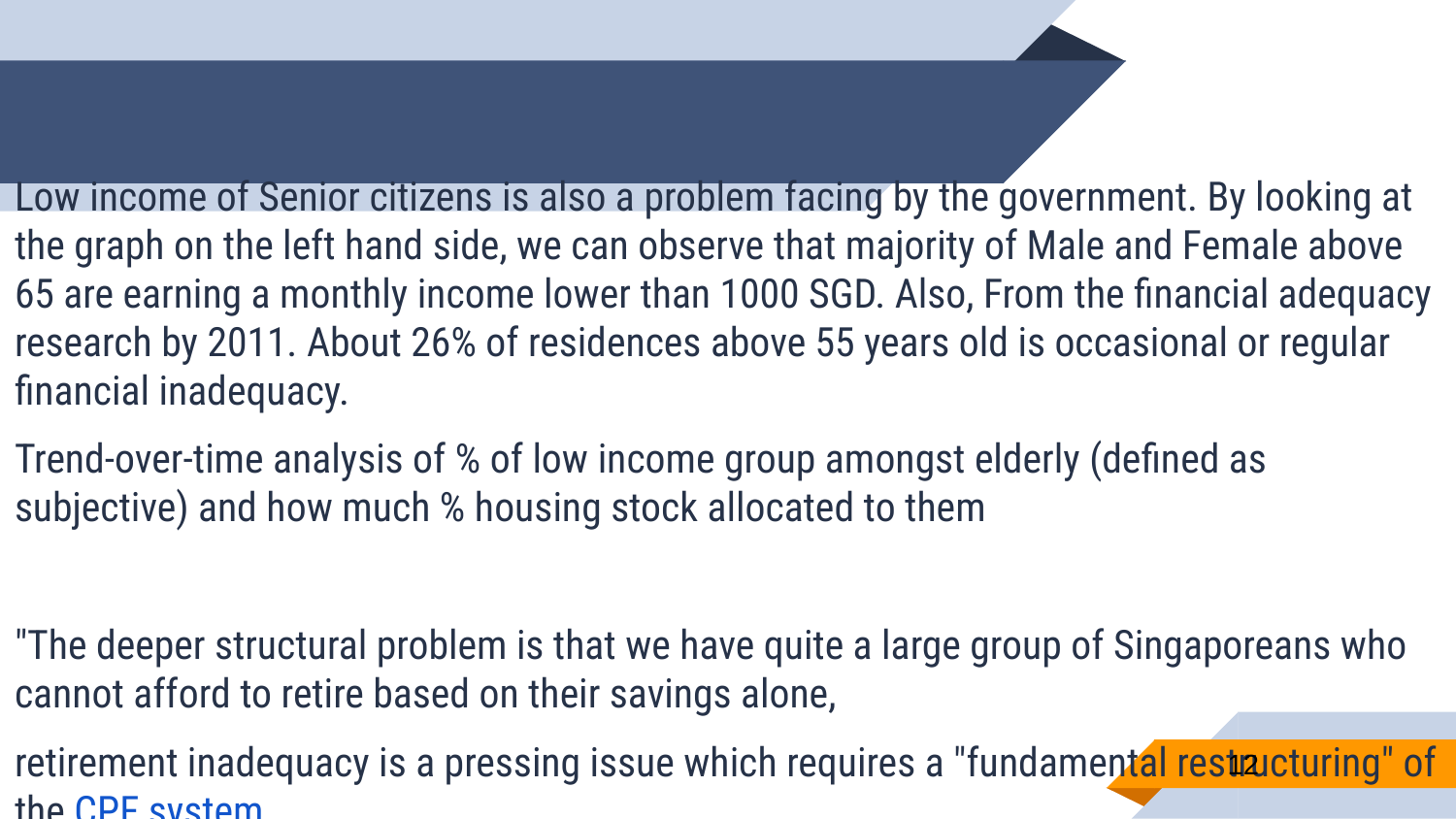

Low income of Senior citizens is also a problem facing by the government. By looking at the graph on the left hand side, we can observe that majority of Male and Female above 65 are earning a monthly income lower than 1000 SGD. Also, From the financial adequacy research by 2011. About 26% of residences above 55 years old is occasional or regular financial inadequacy.
Trend-over-time analysis of % of low income group amongst elderly (defined as subjective) and how much % housing stock allocated to them

"The deeper structural problem is that we have quite a large group of Singaporeans who cannot afford to retire based on their savings alone,
retirement inadequacy is a pressing issue which requires a "fundamental restructuring" of the CPF system.

12